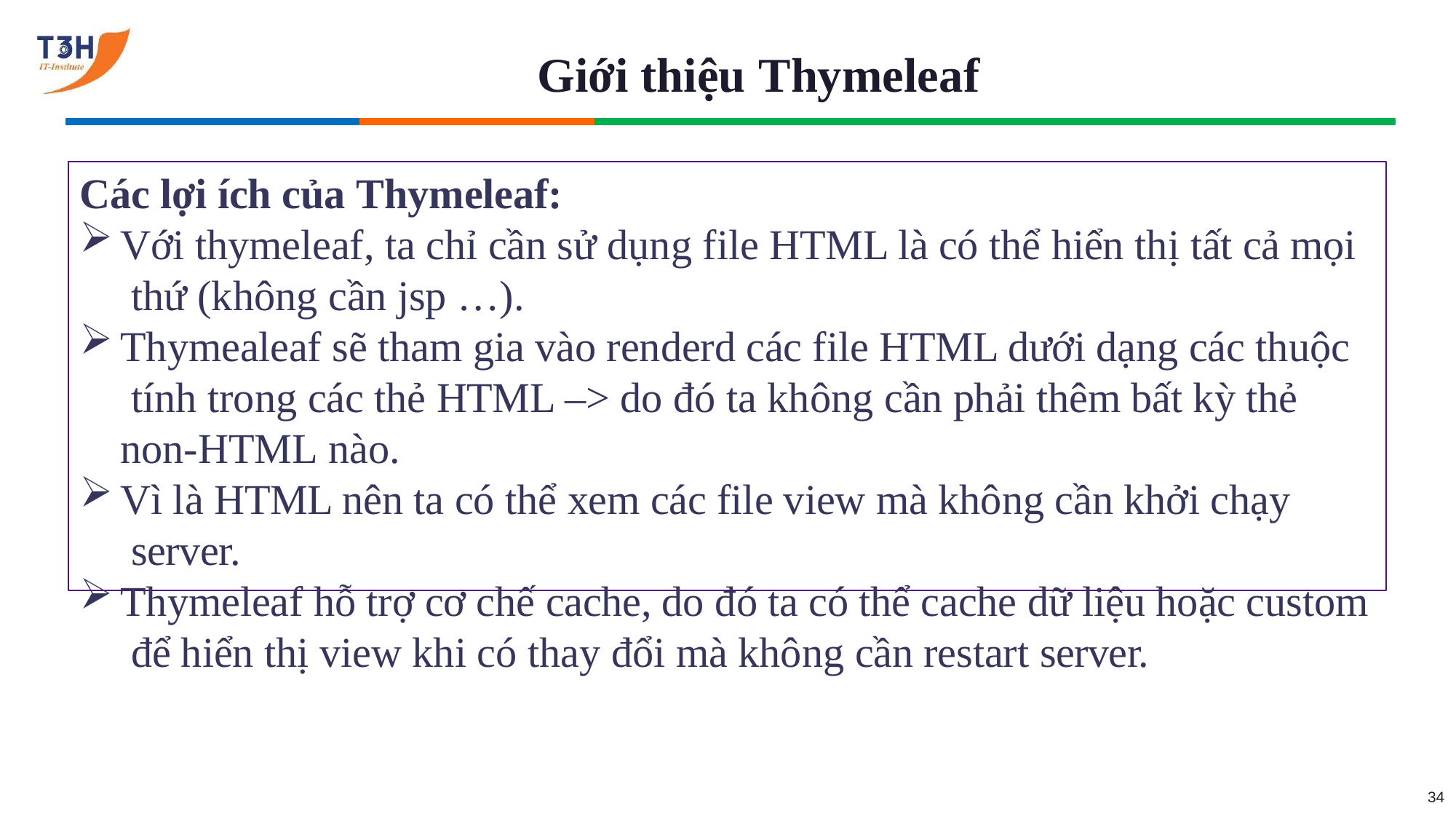

# Giới thiệu Thymeleaf

Các lợi ích của Thymeleaf:
Với thymeleaf, ta chỉ cần sử dụng file HTML là có thể hiển thị tất cả mọi  thứ (không cần jsp …).
Thymealeaf sẽ tham gia vào renderd các file HTML dưới dạng các thuộc  tính trong các thẻ HTML –> do đó ta không cần phải thêm bất kỳ thẻ  non-HTML nào.
Vì là HTML nên ta có thể xem các file view mà không cần khởi chạy  server.
Thymeleaf hỗ trợ cơ chế cache, do đó ta có thể cache dữ liệu hoặc custom  để hiển thị view khi có thay đổi mà không cần restart server.
34